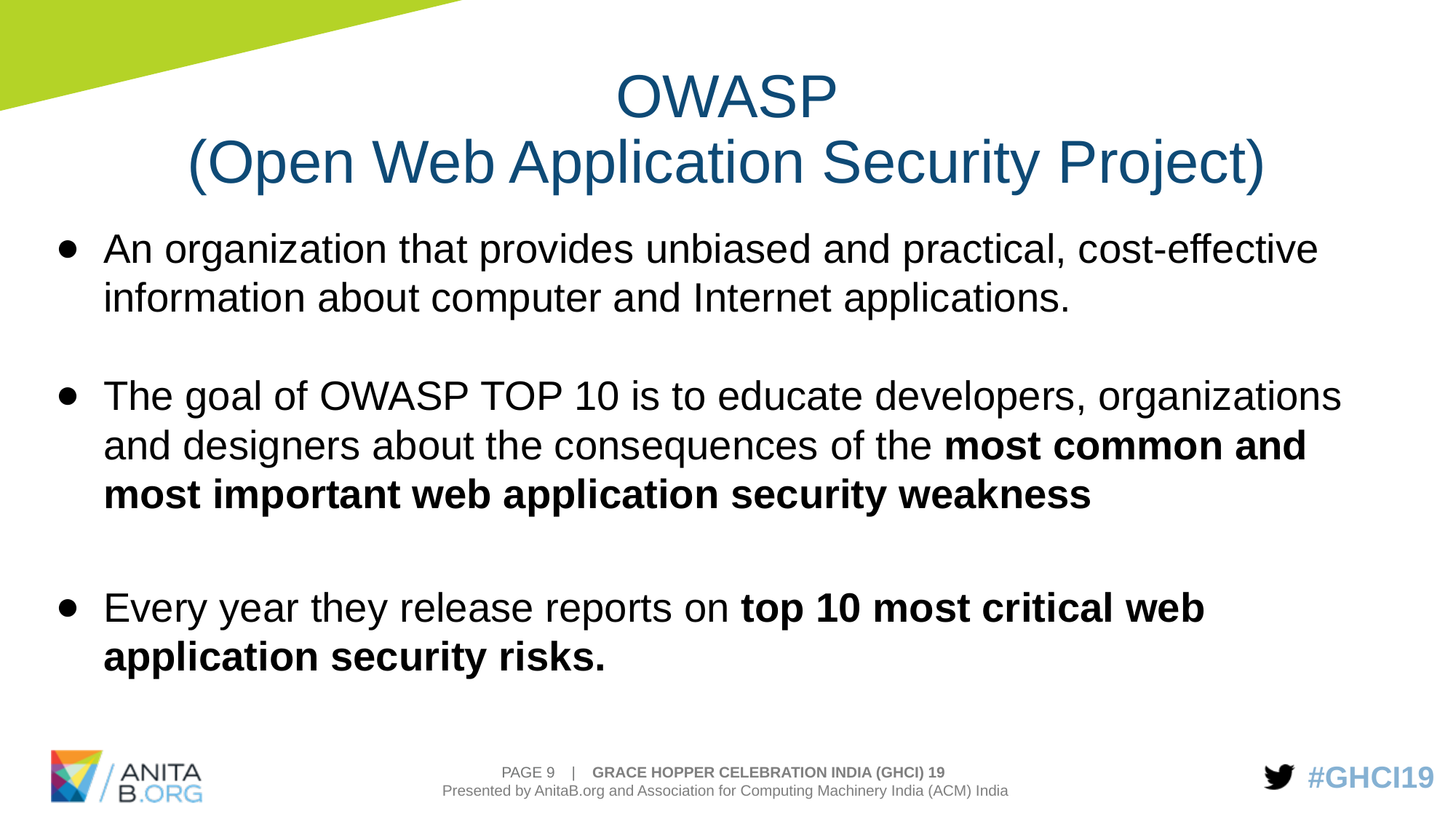

# OWASP
(Open Web Application Security Project)
An organization that provides unbiased and practical, cost-effective information about computer and Internet applications.

The goal of OWASP TOP 10 is to educate developers, organizations and designers about the consequences of the most common and most important web application security weakness

Every year they release reports on top 10 most critical web application security risks.